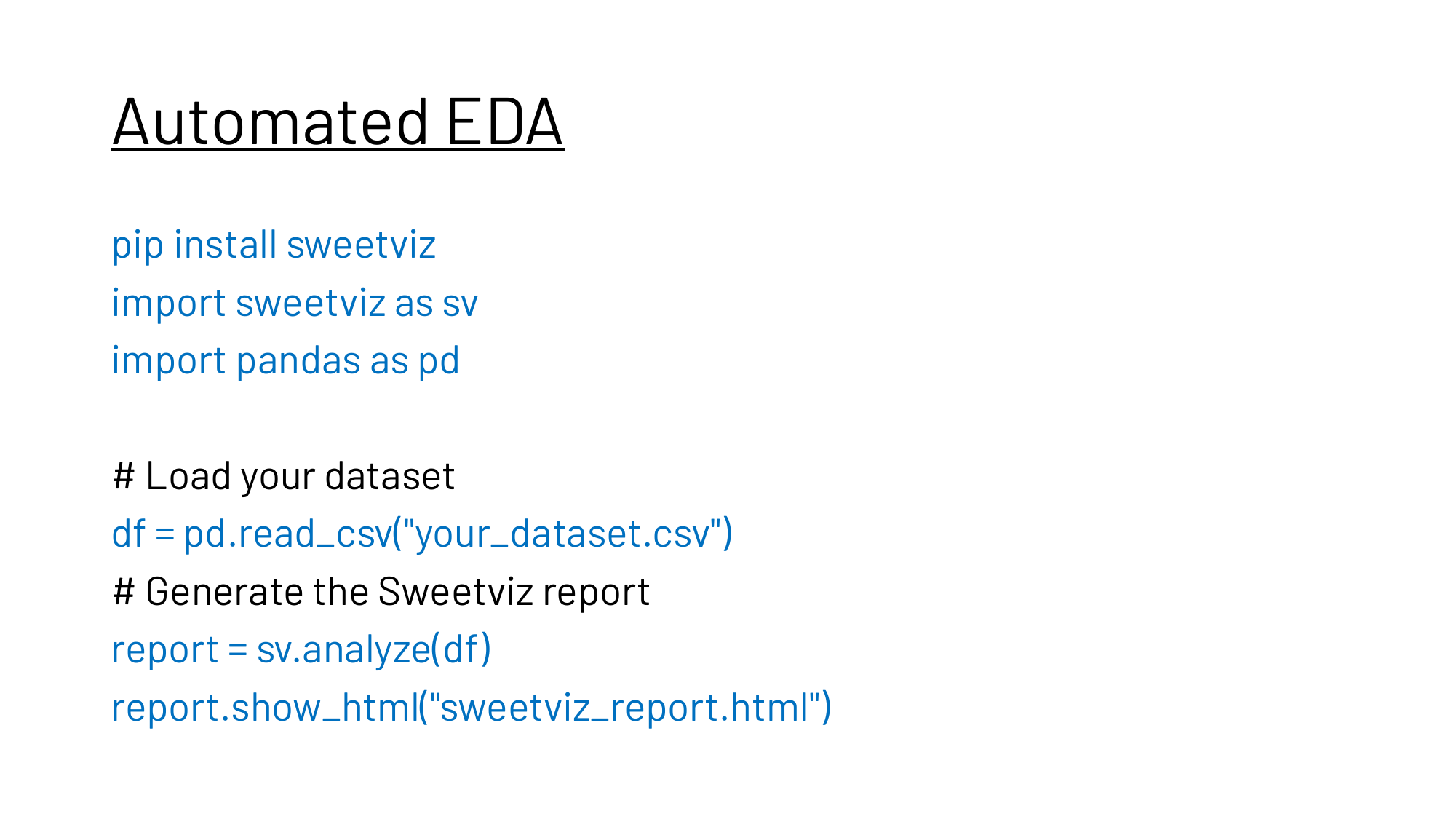

# Automated EDA
pip install sweetviz
import sweetviz as sv
import pandas as pd

# Load your dataset
df = pd.read_csv("your_dataset.csv")
# Generate the Sweetviz report
report = sv.analyze(df)
report.show_html("sweetviz_report.html")